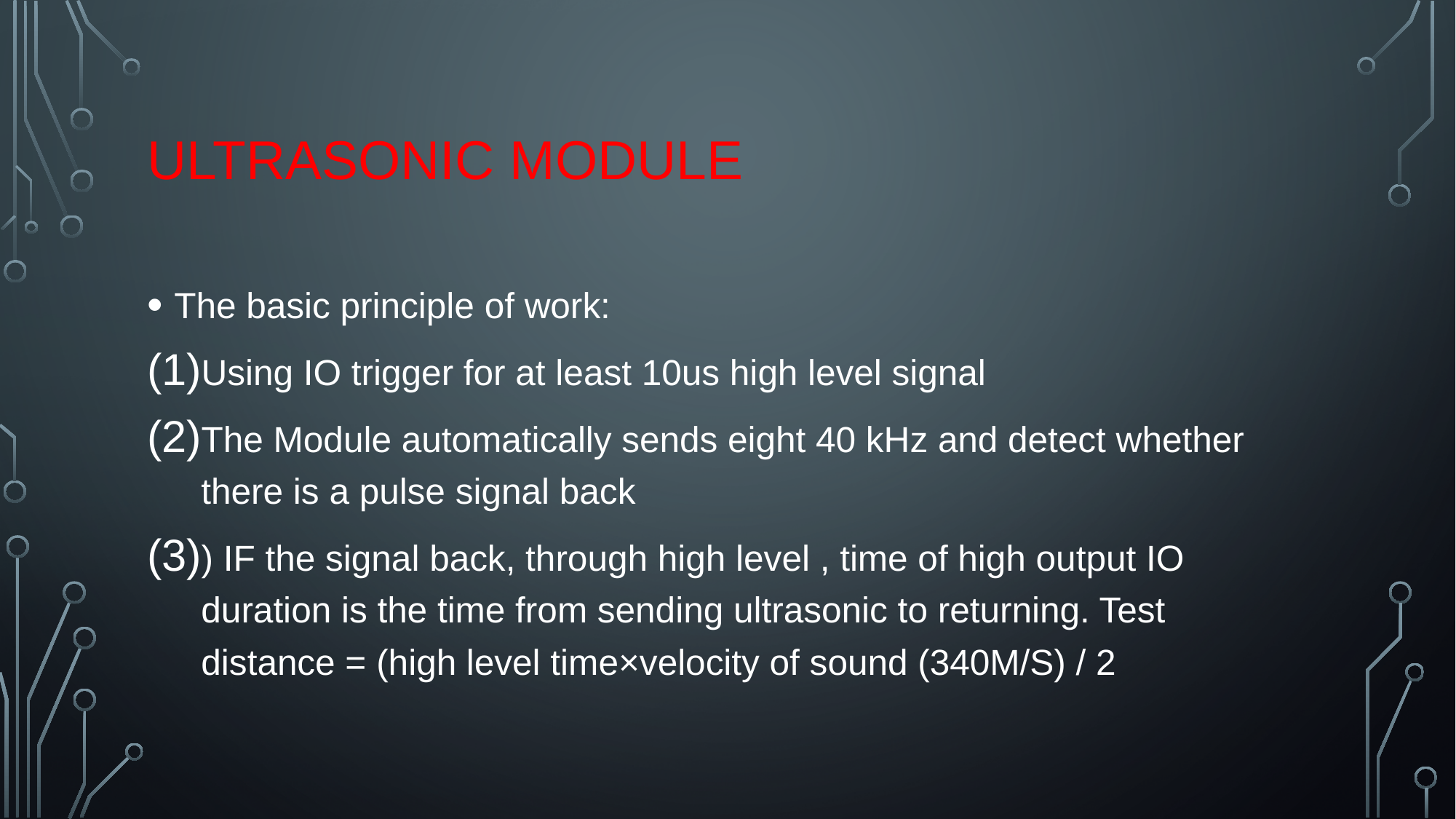

# Ultrasonic module
The basic principle of work:
Using IO trigger for at least 10us high level signal
The Module automatically sends eight 40 kHz and detect whether there is a pulse signal back
) IF the signal back, through high level , time of high output IO duration is the time from sending ultrasonic to returning. Test distance = (high level time×velocity of sound (340M/S) / 2